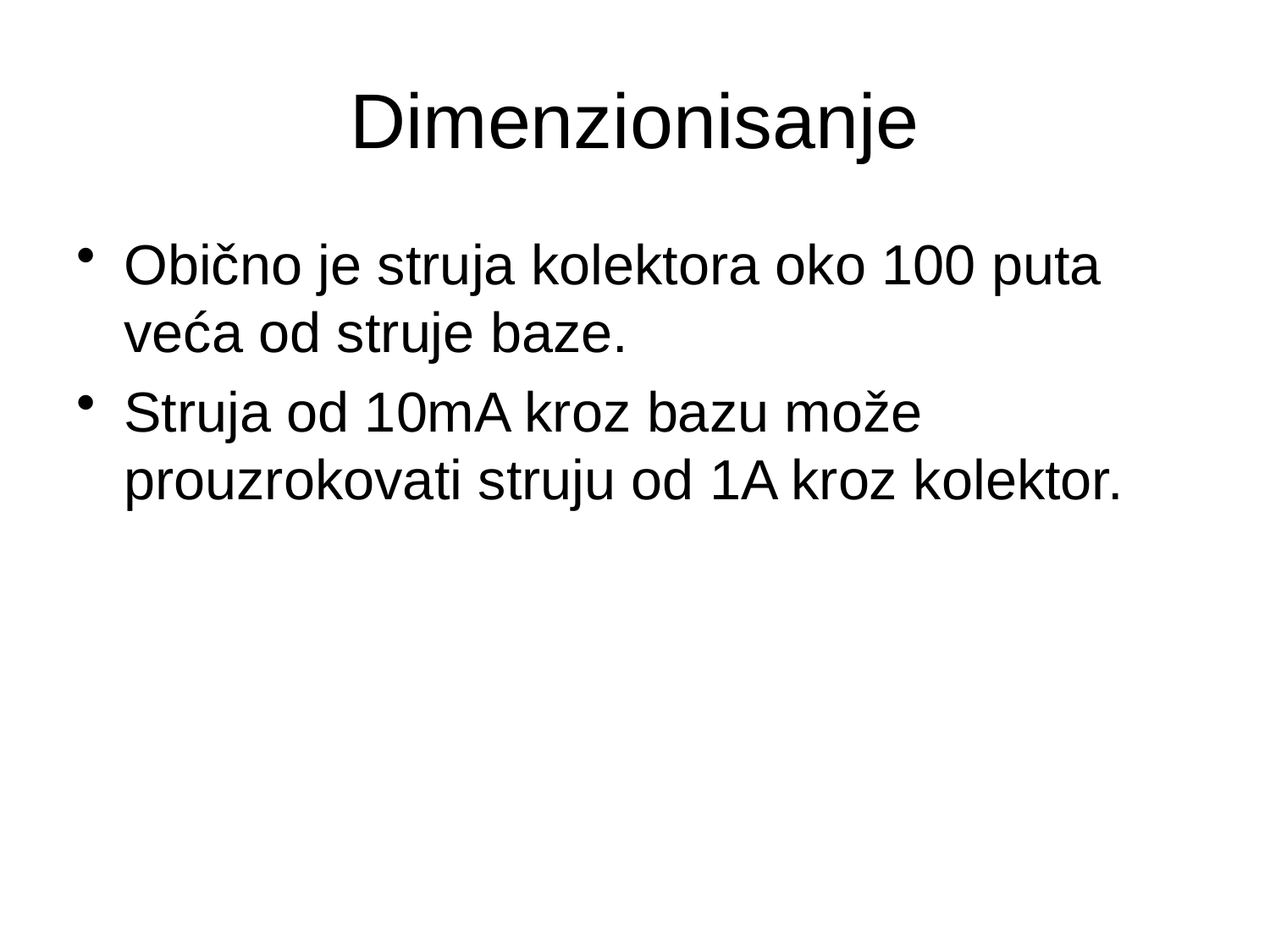

# Dimenzionisanje
Obično je struja kolektora oko 100 puta veća od struje baze.
Struja od 10mA kroz bazu može prouzrokovati struju od 1A kroz kolektor.